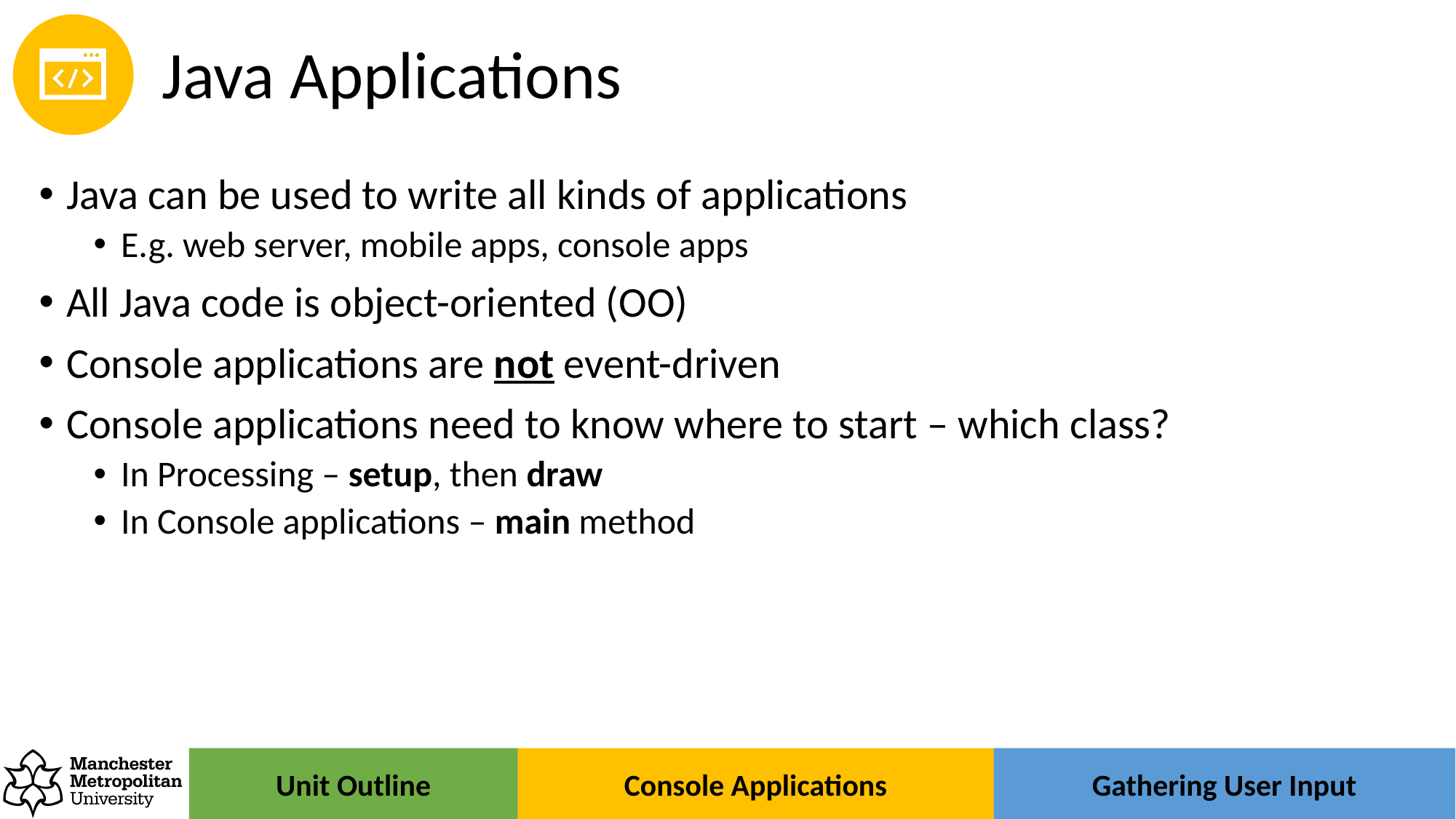

# Java Applications

Java can be used to write all kinds of applications
E.g. web server, mobile apps, console apps
All Java code is object-oriented (OO)
Console applications are not event-driven
Console applications need to know where to start – which class?
In Processing – setup, then draw
In Console applications – main method
Unit Outline
Gathering User Input
Console Applications